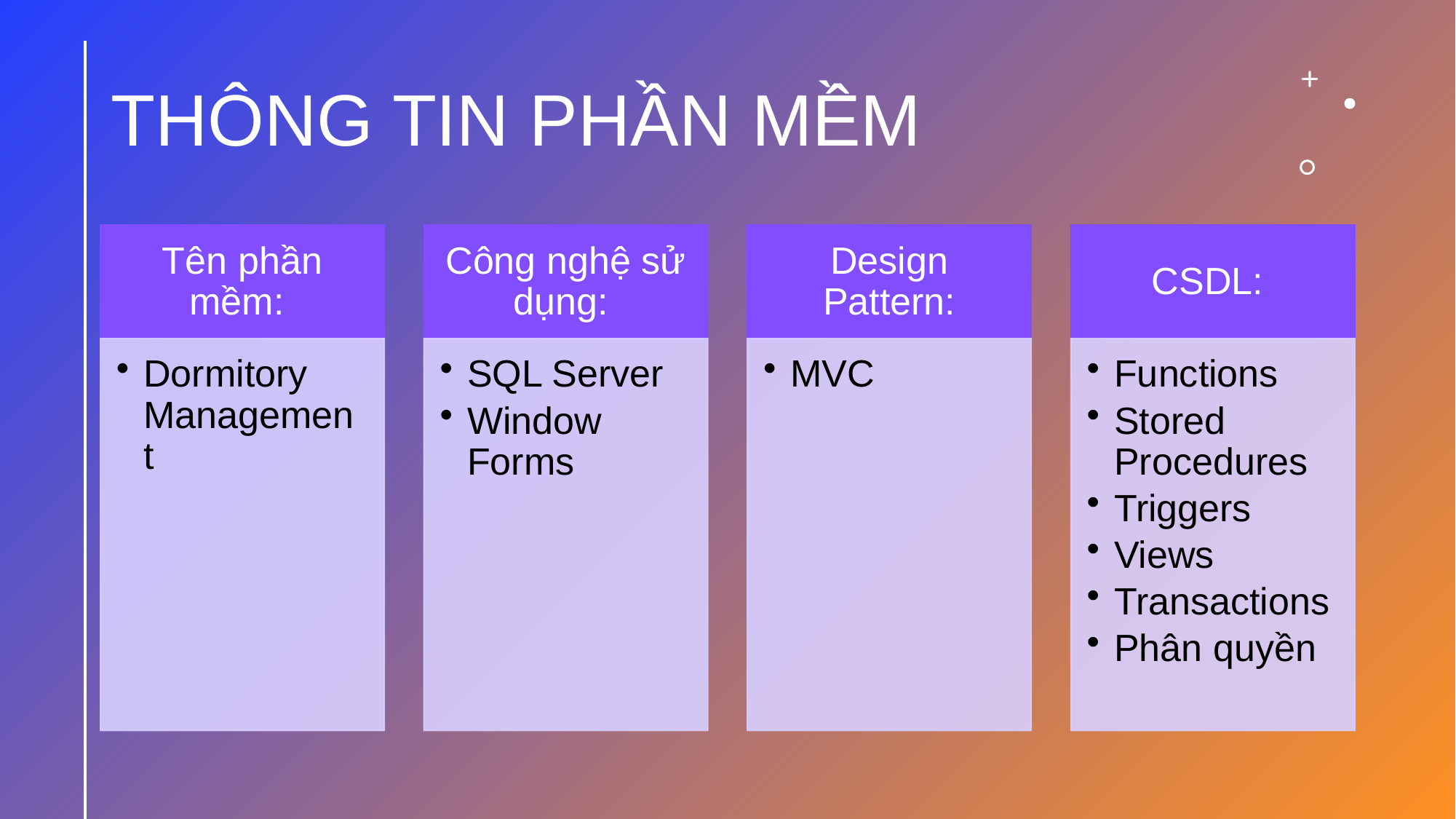

# THÔNG TIN PHẦN MỀM

Tên phần mềm:
Dormitory Management
Công nghệ sử dụng:
SQL Server
Window Forms
Design Pattern:
MVC
CSDL:
Functions
Stored Procedures
Triggers
Views
Transactions
Phân quyền